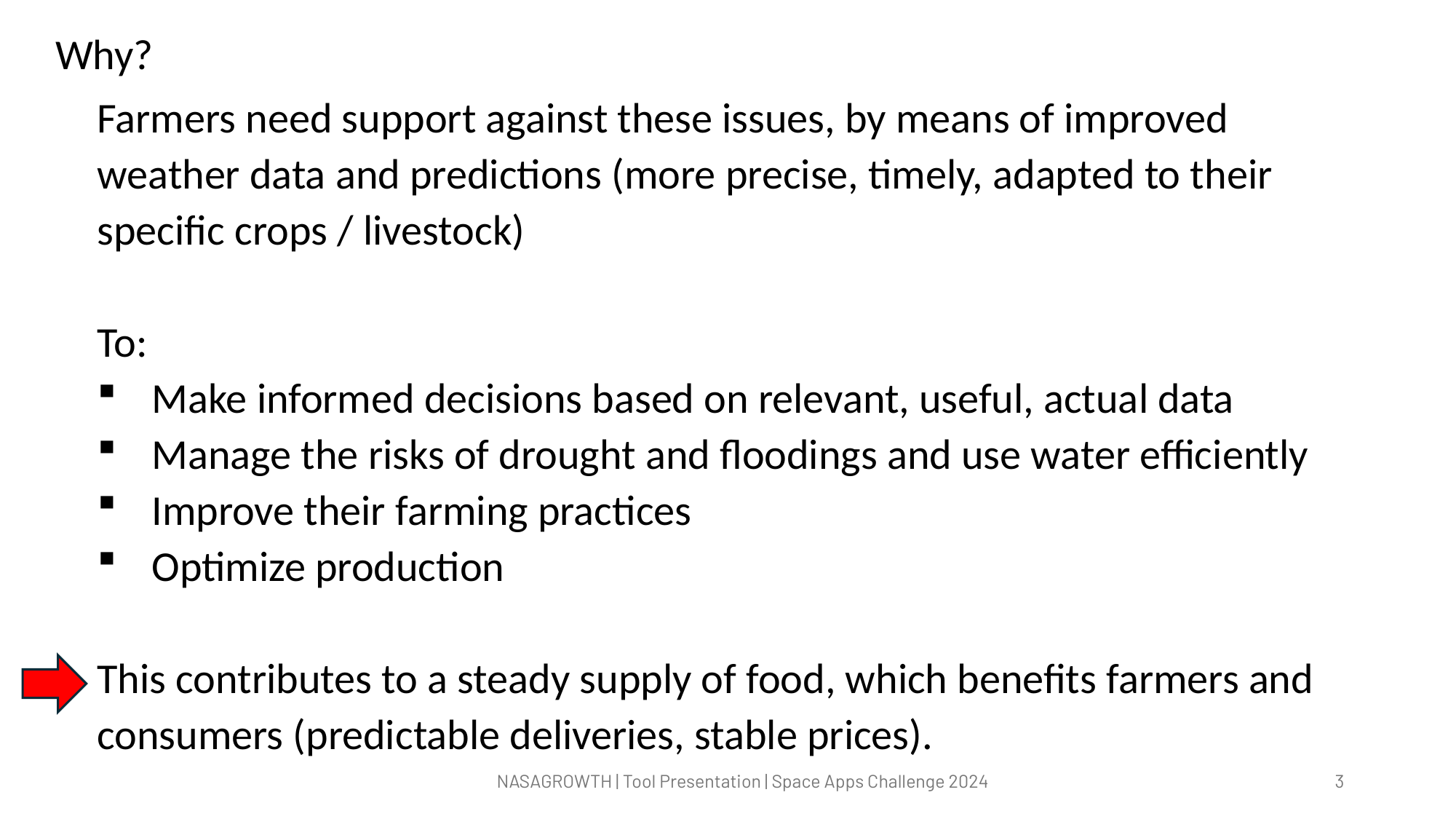

Why?
Farmers need support against these issues, by means of improved weather data and predictions (more precise, timely, adapted to their specific crops / livestock)

To:
Make informed decisions based on relevant, useful, actual data
Manage the risks of drought and floodings and use water efficiently
Improve their farming practices
Optimize production

This contributes to a steady supply of food, which benefits farmers and consumers (predictable deliveries, stable prices).

NASAGROWTH | Tool Presentation | Space Apps Challenge 2024
3